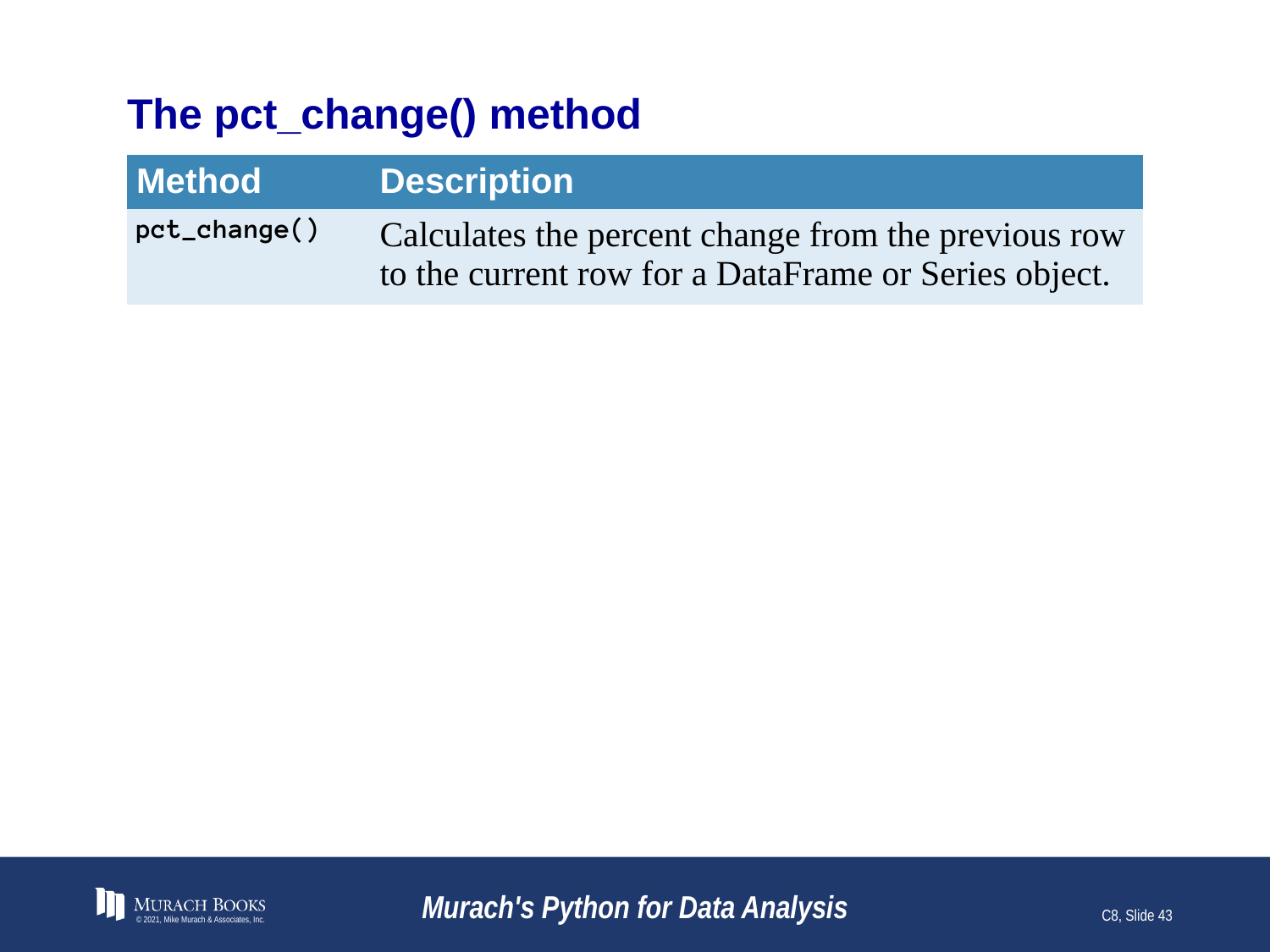

# The pct_change() method
| Method | Description |
| --- | --- |
| pct\_change() | Calculates the percent change from the previous row to the current row for a DataFrame or Series object. |
© 2021, Mike Murach & Associates, Inc.
Murach's Python for Data Analysis

C8, Slide 43